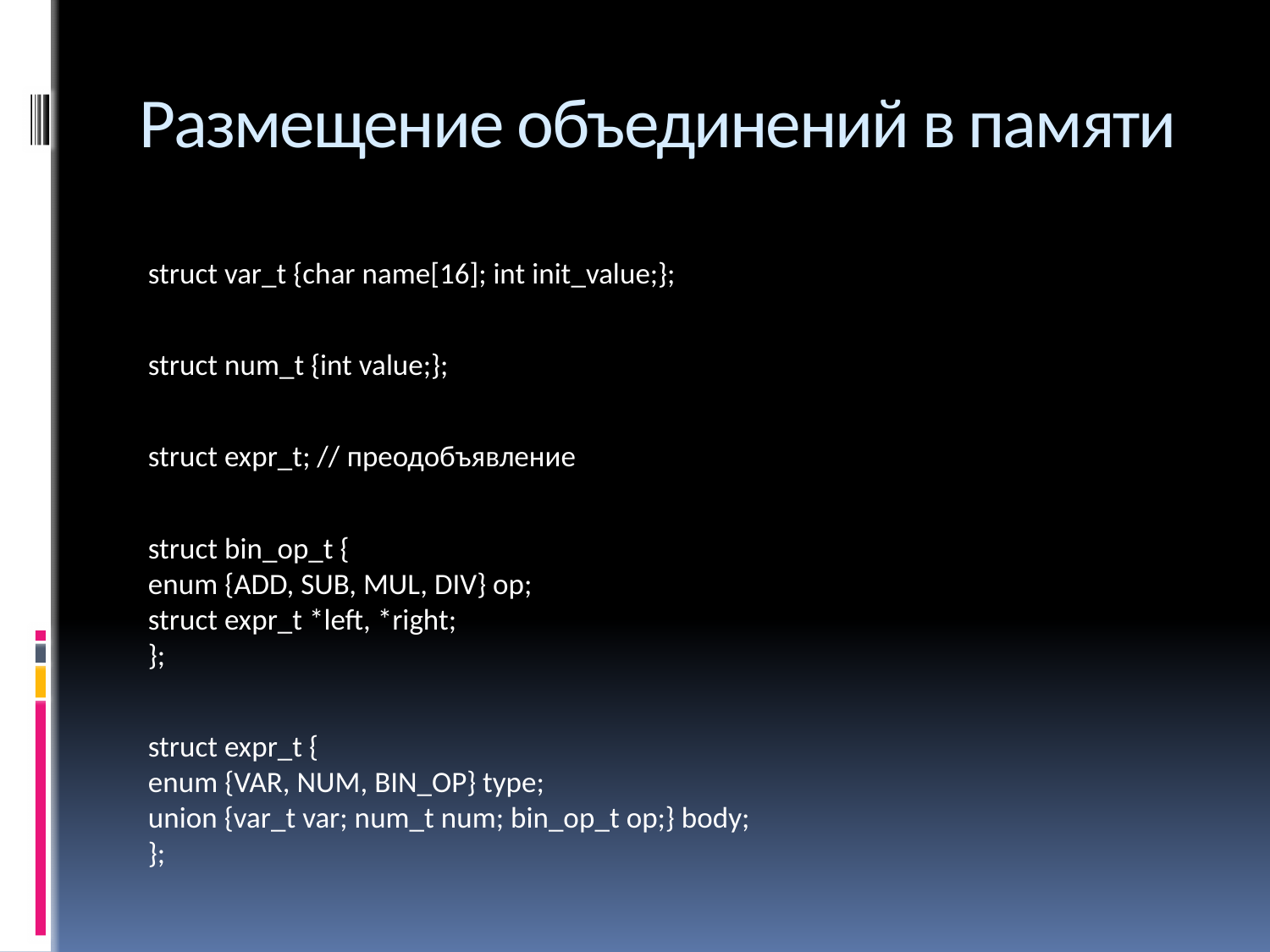

# Размещение объединений в памяти
struct var_t {char name[16]; int init_value;};

struct num_t {int value;};

struct expr_t; // преодобъявление

struct bin_op_t {
	enum {ADD, SUB, MUL, DIV} op;
	struct expr_t *left, *right;
};

struct expr_t {
	enum {VAR, NUM, BIN_OP} type;
	union {var_t var; num_t num; bin_op_t op;} body;
};